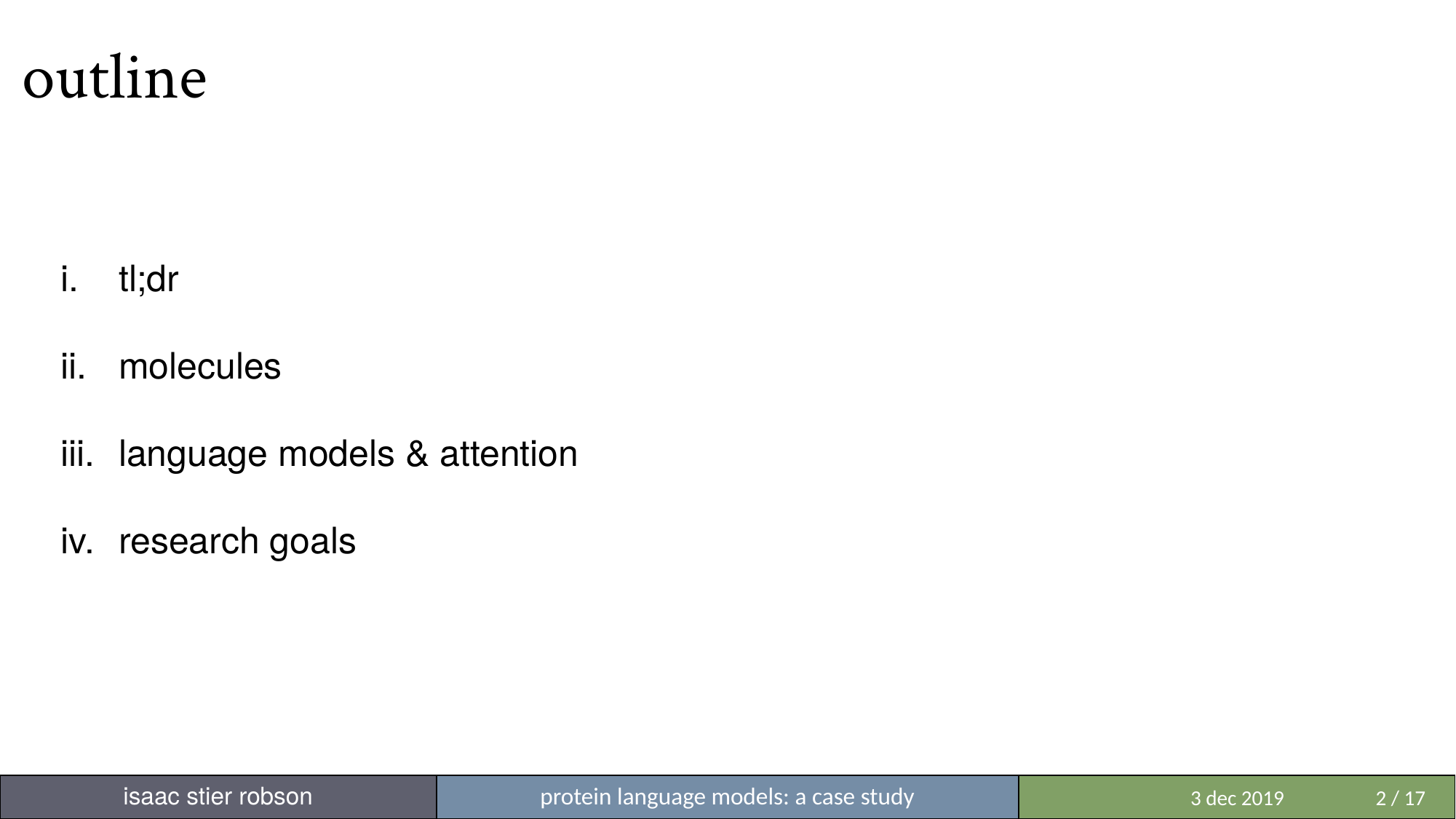

# outline
 tl;dr

 molecules

 language models & attention

 research goals

isaac stier robson
protein language models: a case study
   	       3 dec 2019	2 / 17